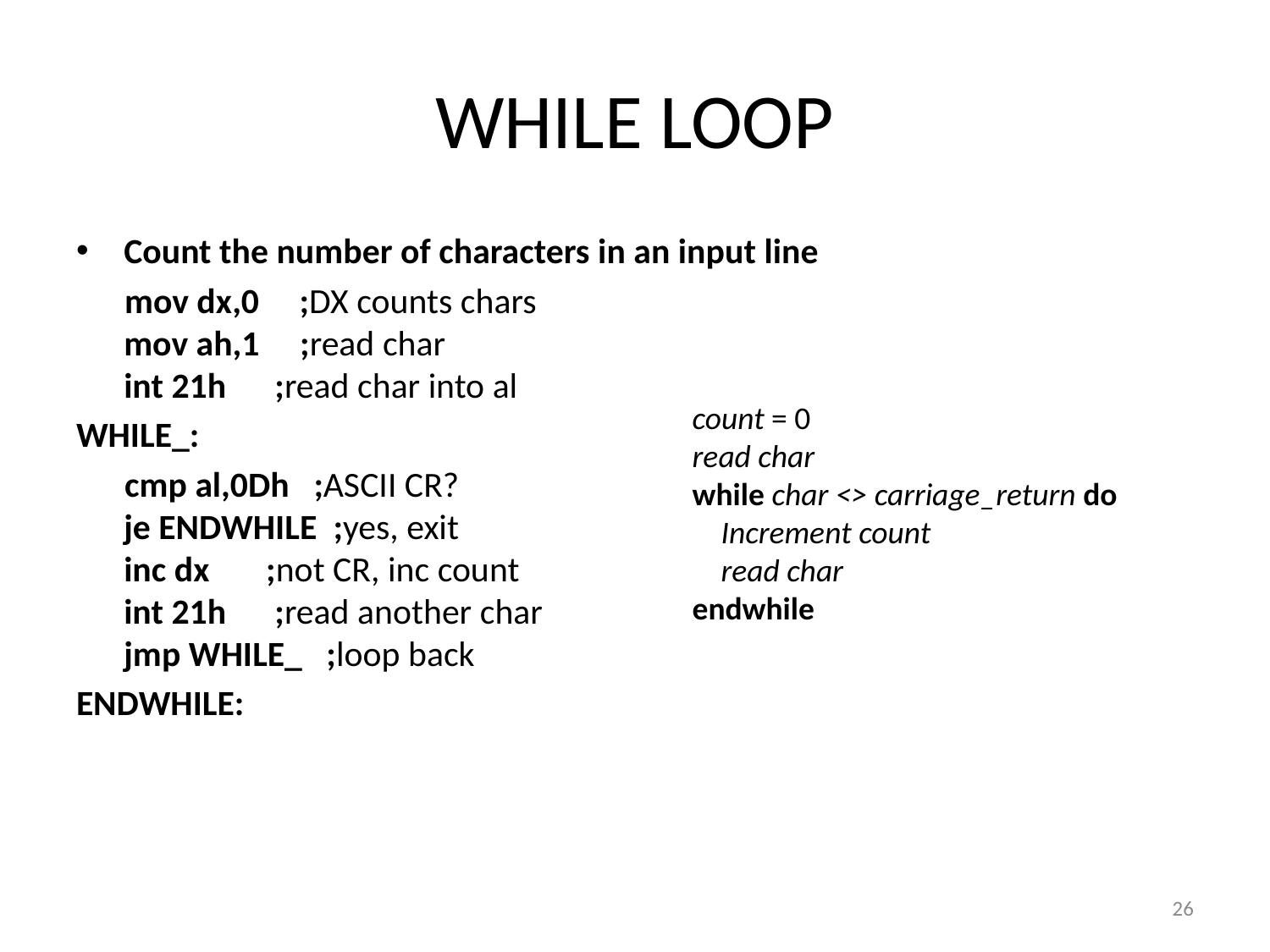

# WHILE LOOP
Count the number of characters in an input line
      mov dx,0     ;DX counts chars
mov ah,1     ;read char
int 21h      ;read char into al
WHILE_:
      cmp al,0Dh   ;ASCII CR?
je ENDWHILE  ;yes, exit
inc dx       ;not CR, inc count
int 21h      ;read another char
jmp WHILE_   ;loop back
ENDWHILE:
count = 0
read char
while char <> carriage_return do
    Increment count
    read char
endwhile

26